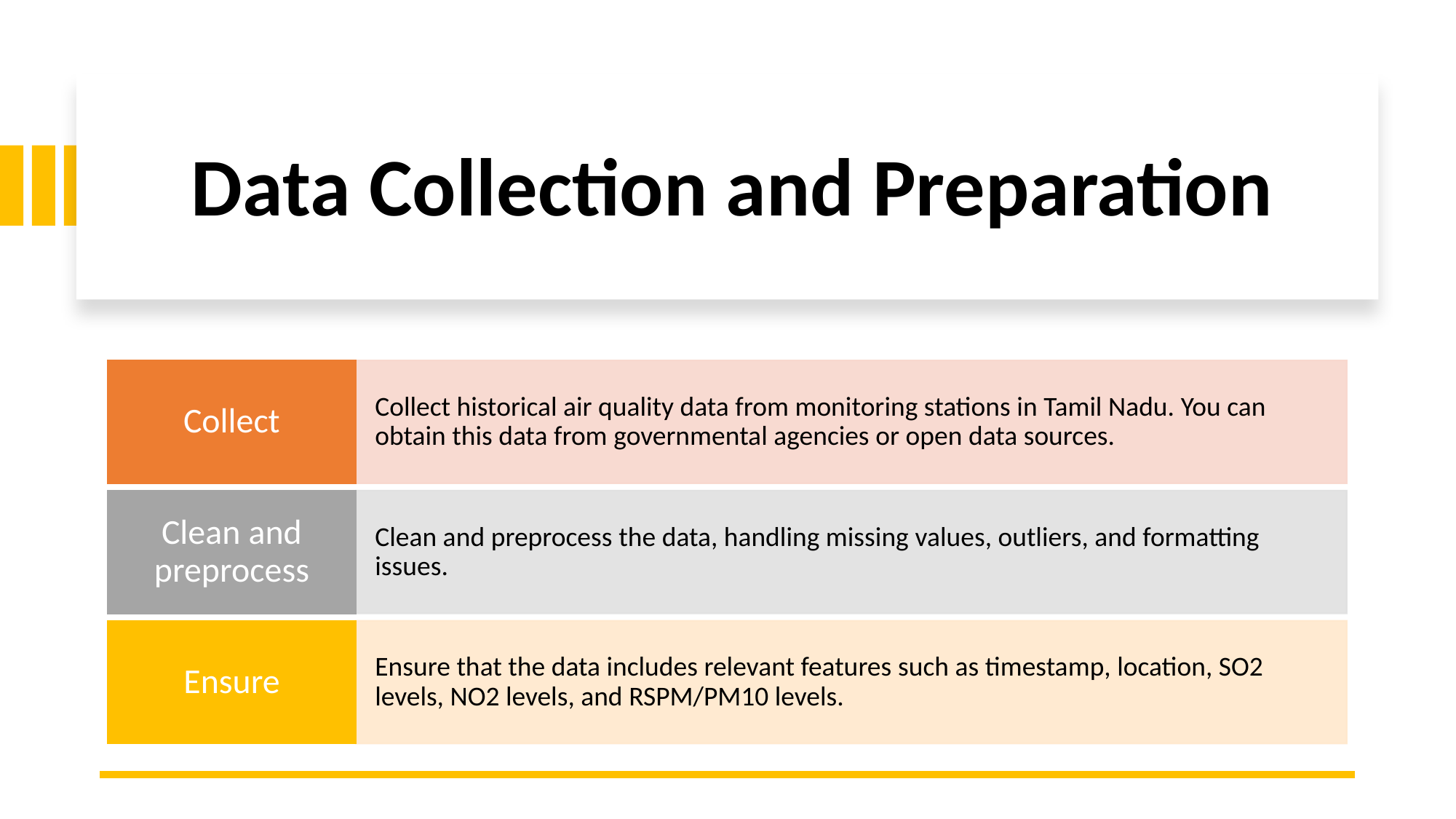

# Data Collection and Preparation

Collect historical air quality data from monitoring stations in Tamil Nadu. You can obtain this data from governmental agencies or open data sources.
Collect
Clean and preprocess the data, handling missing values, outliers, and formatting issues.
Clean and preprocess
Ensure that the data includes relevant features such as timestamp, location, SO2 levels, NO2 levels, and RSPM/PM10 levels.
Ensure